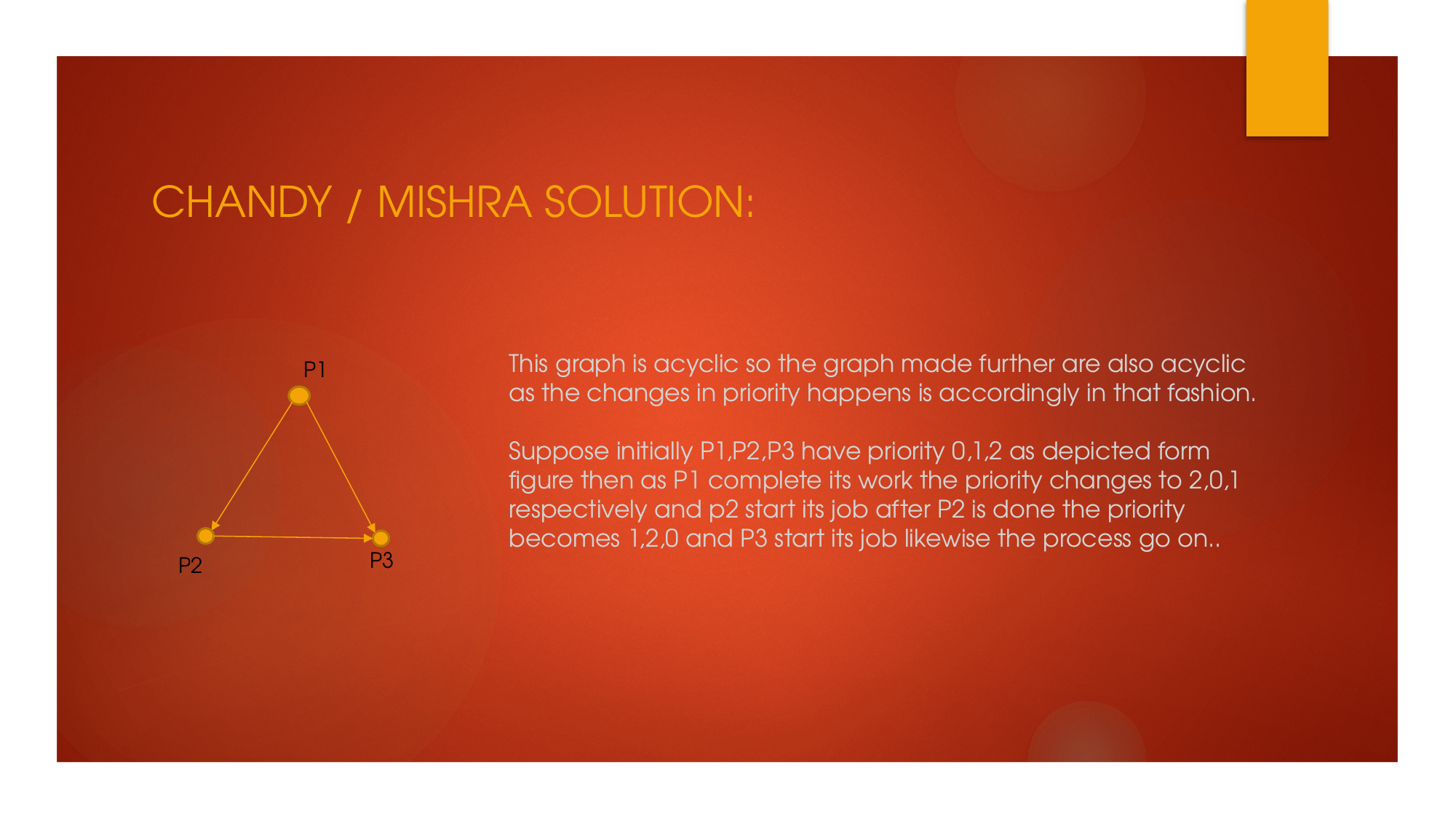

Chandy / Mishra Solution:
This graph is acyclic so the graph made further are also acyclic as the changes in priority happens is accordingly in that fashion.

Suppose initially P1,P2,P3 have priority 0,1,2 as depicted form figure then as P1 complete its work the priority changes to 2,0,1 respectively and p2 start its job after P2 is done the priority becomes 1,2,0 and P3 start its job likewise the process go on..
P1

P3
P2